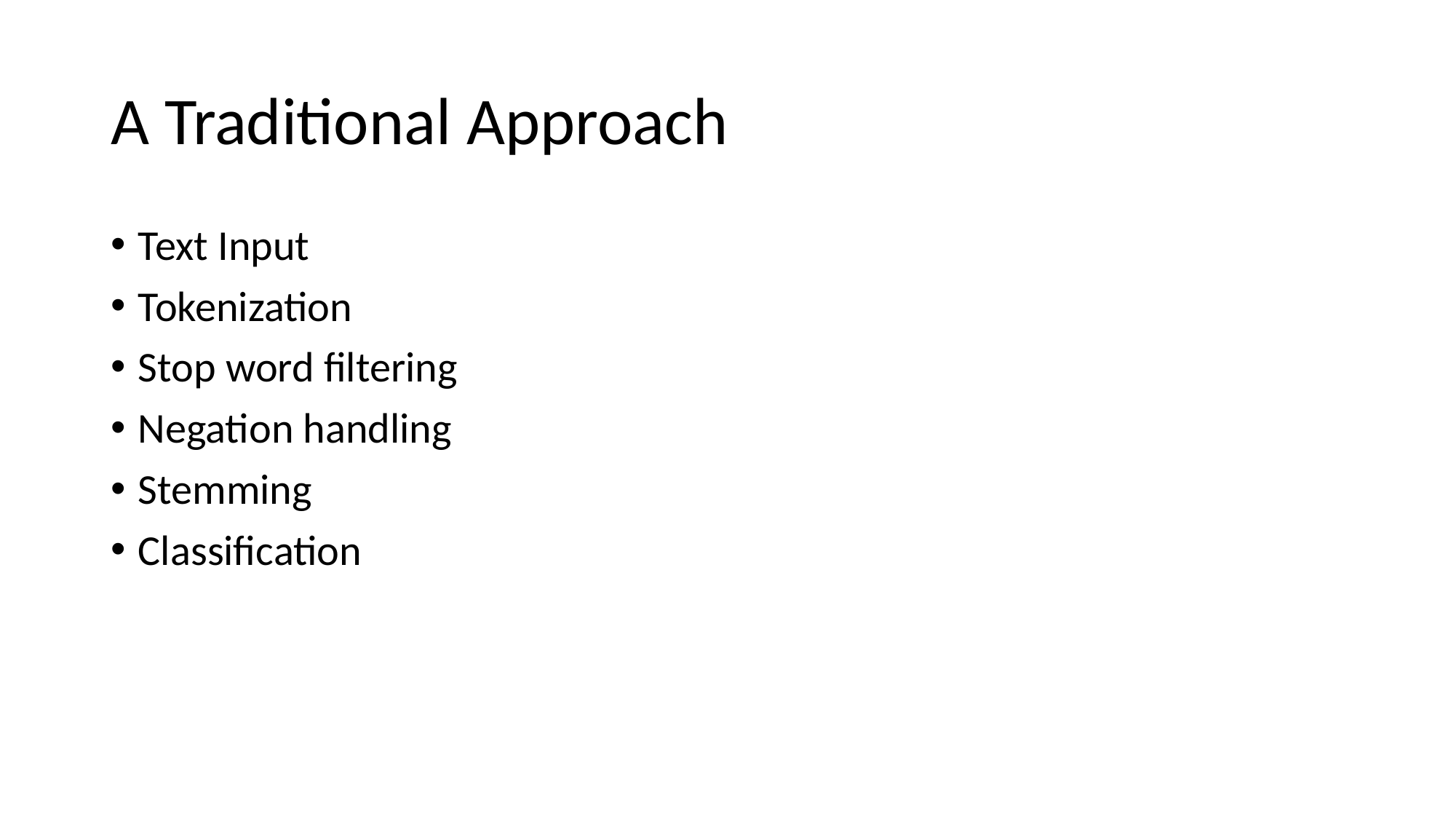

# A Traditional Approach
Text Input
Tokenization
Stop word filtering
Negation handling
Stemming
Classification